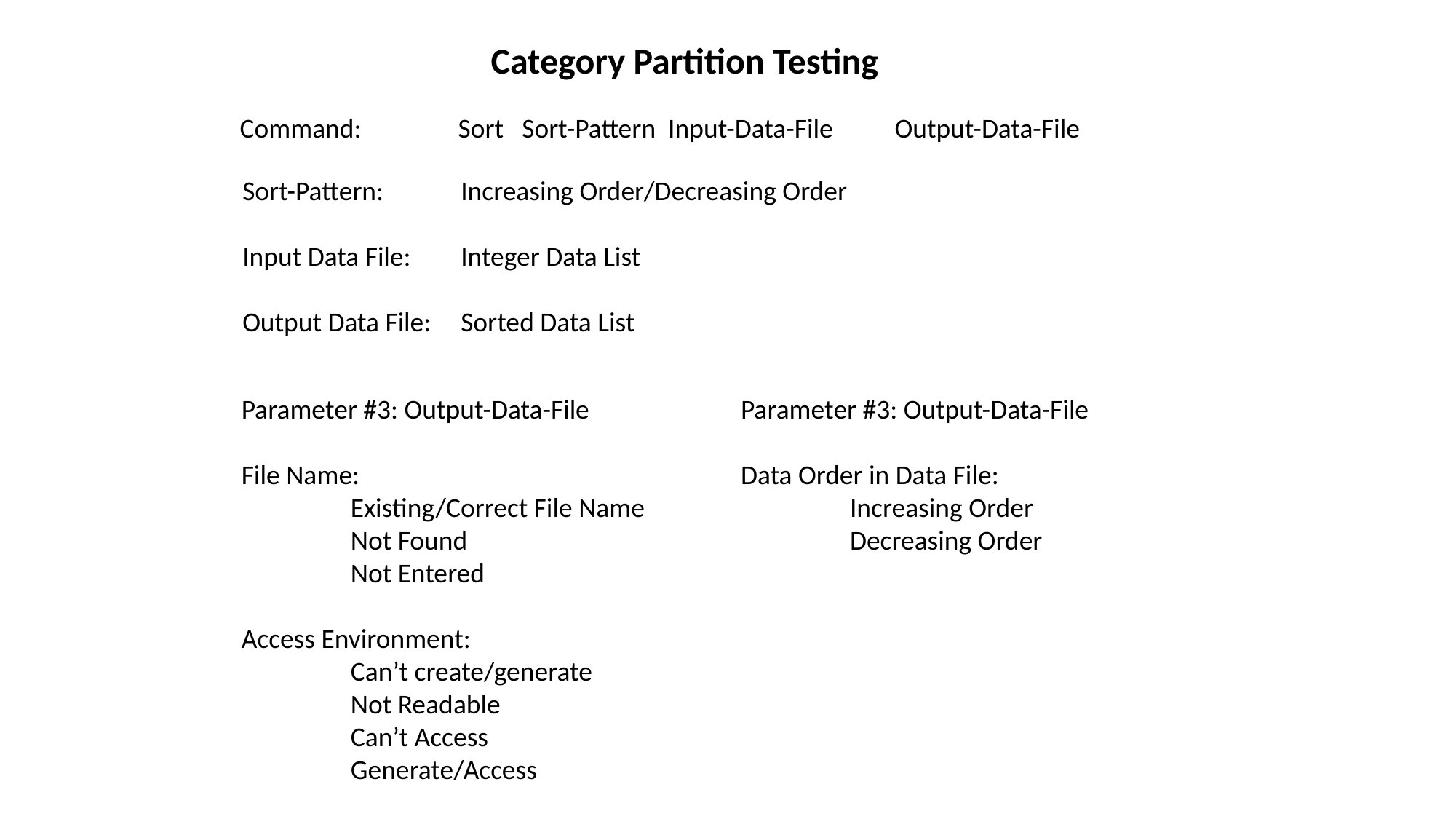

Category Partition Testing
Command: 	Sort   Sort-Pattern  Input-Data-File	Output-Data-File
Sort-Pattern:	Increasing Order/Decreasing Order

Input Data File:	Integer Data List

Output Data File: 	Sorted Data List
Parameter #3: Output-Data-File

File Name:
	Existing/Correct File Name
	Not Found
	Not Entered

Access Environment:
	Can’t create/generate
	Not Readable
	Can’t Access
	Generate/Access
Parameter #3: Output-Data-File

Data Order in Data File:
	Increasing Order
	Decreasing Order